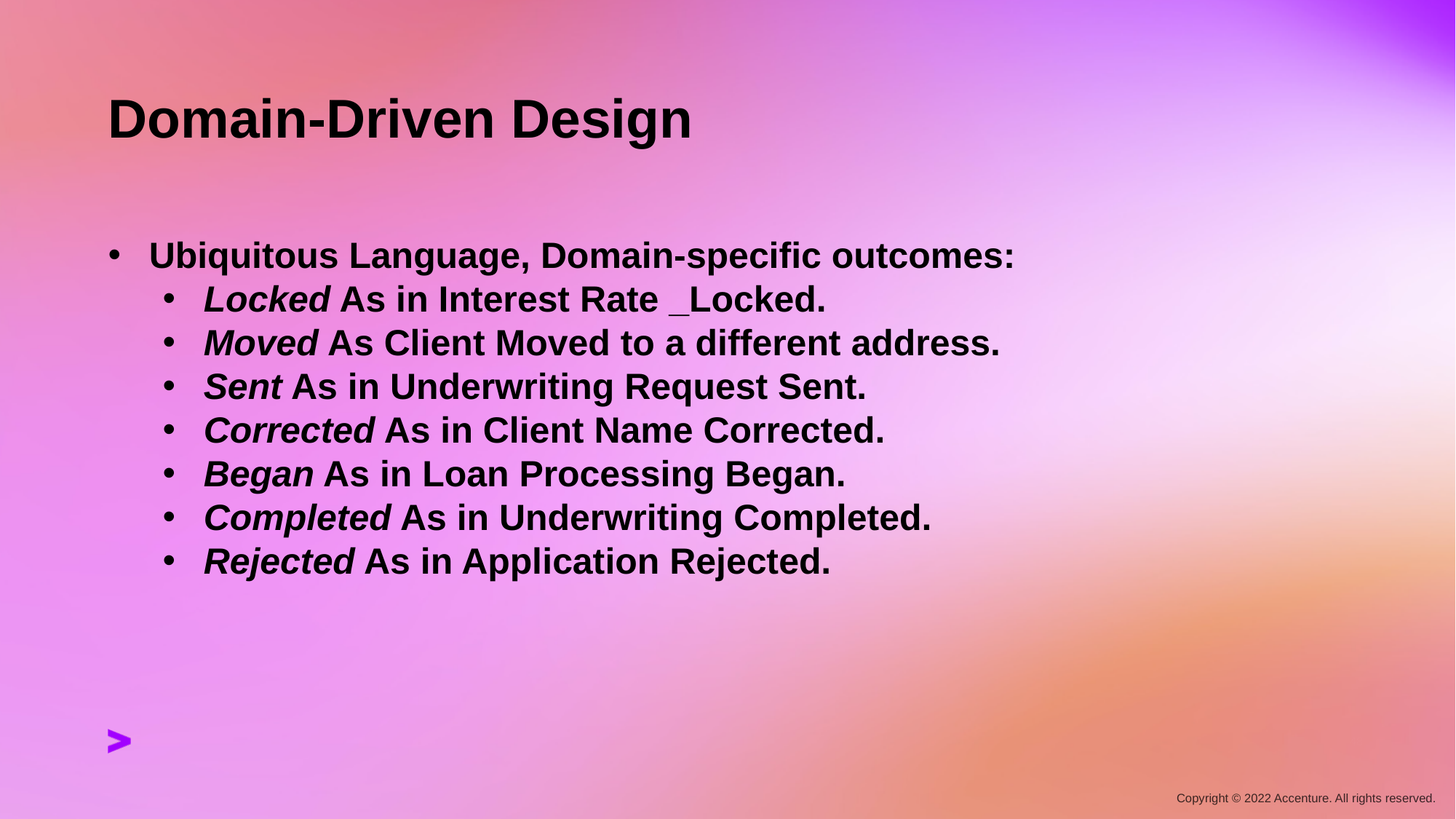

# Domain-Driven Design
Ubiquitous Language, Domain-specific outcomes:
Locked As in Interest Rate _Locked.
Moved As Client Moved to a different address.
Sent As in Underwriting Request Sent.
Corrected As in Client Name Corrected.
Began As in Loan Processing Began.
Completed As in Underwriting Completed.
Rejected As in Application Rejected.
48